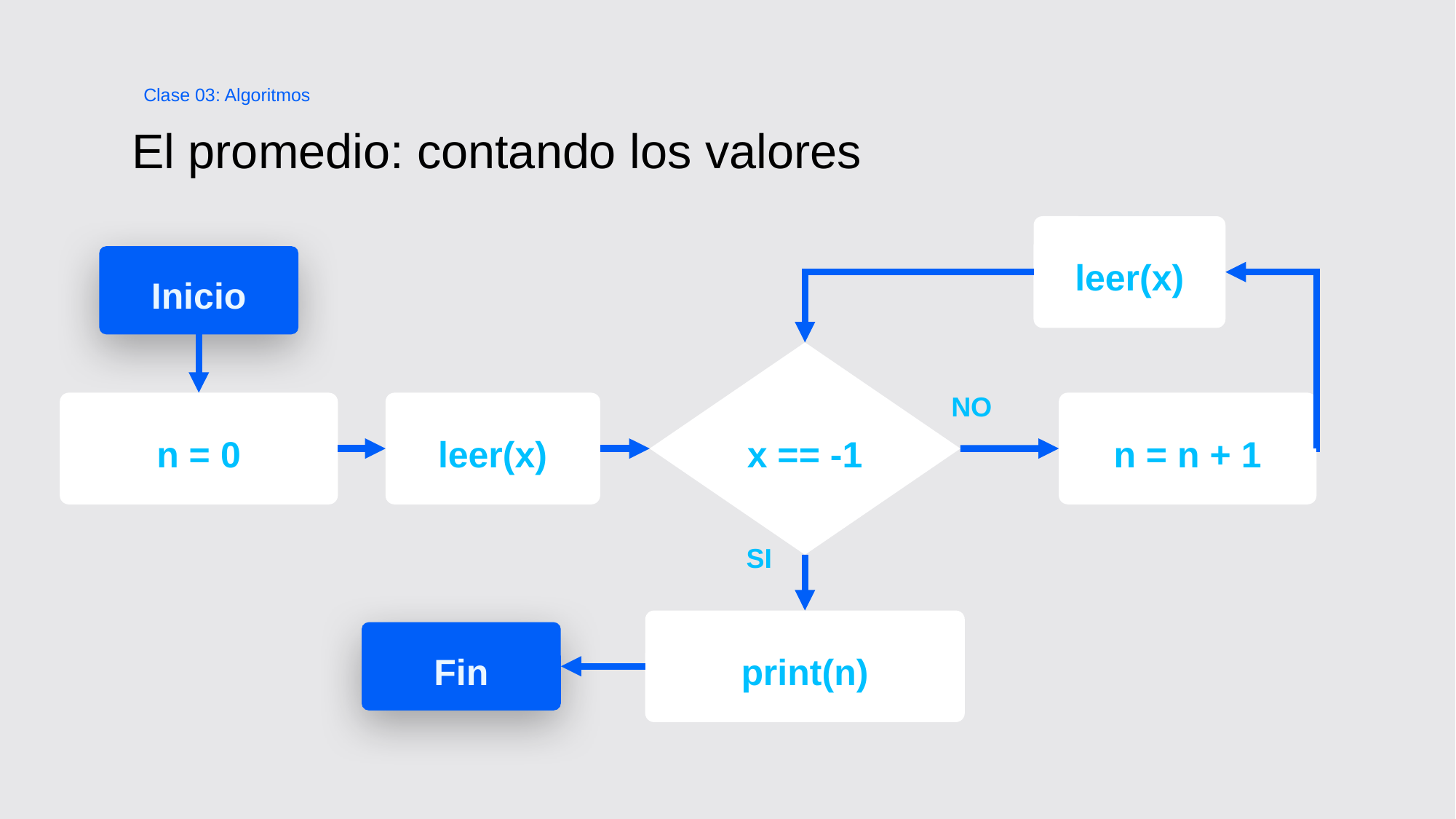

Clase 03: Algoritmos
# El promedio: contando los valores
leer(x)
Inicio

x == -1
NO
n = n + 1
n = 0
leer(x)
SI
print(n)
Fin